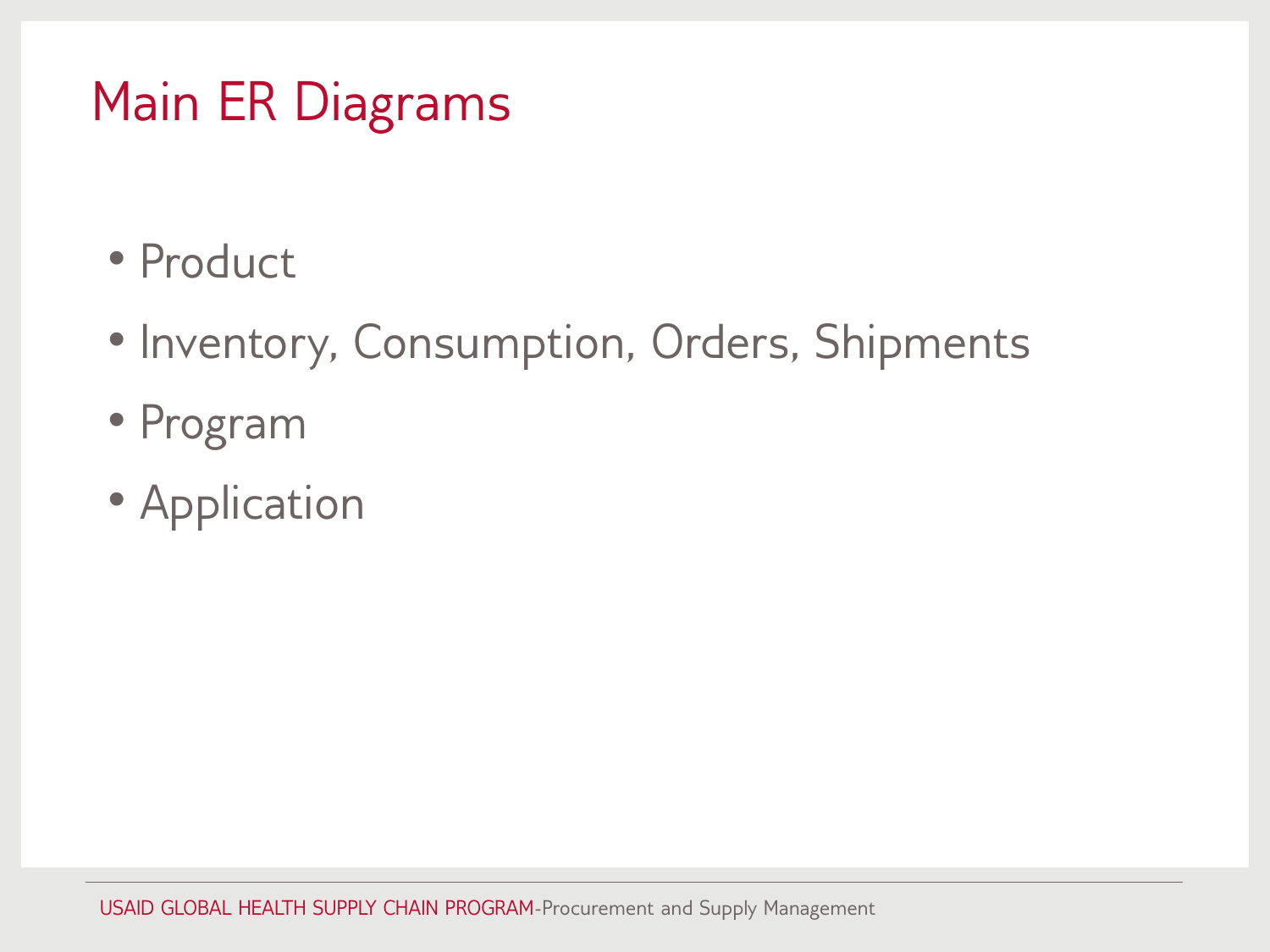

# Main ER Diagrams
Product
Inventory, Consumption, Orders, Shipments
Program
Application